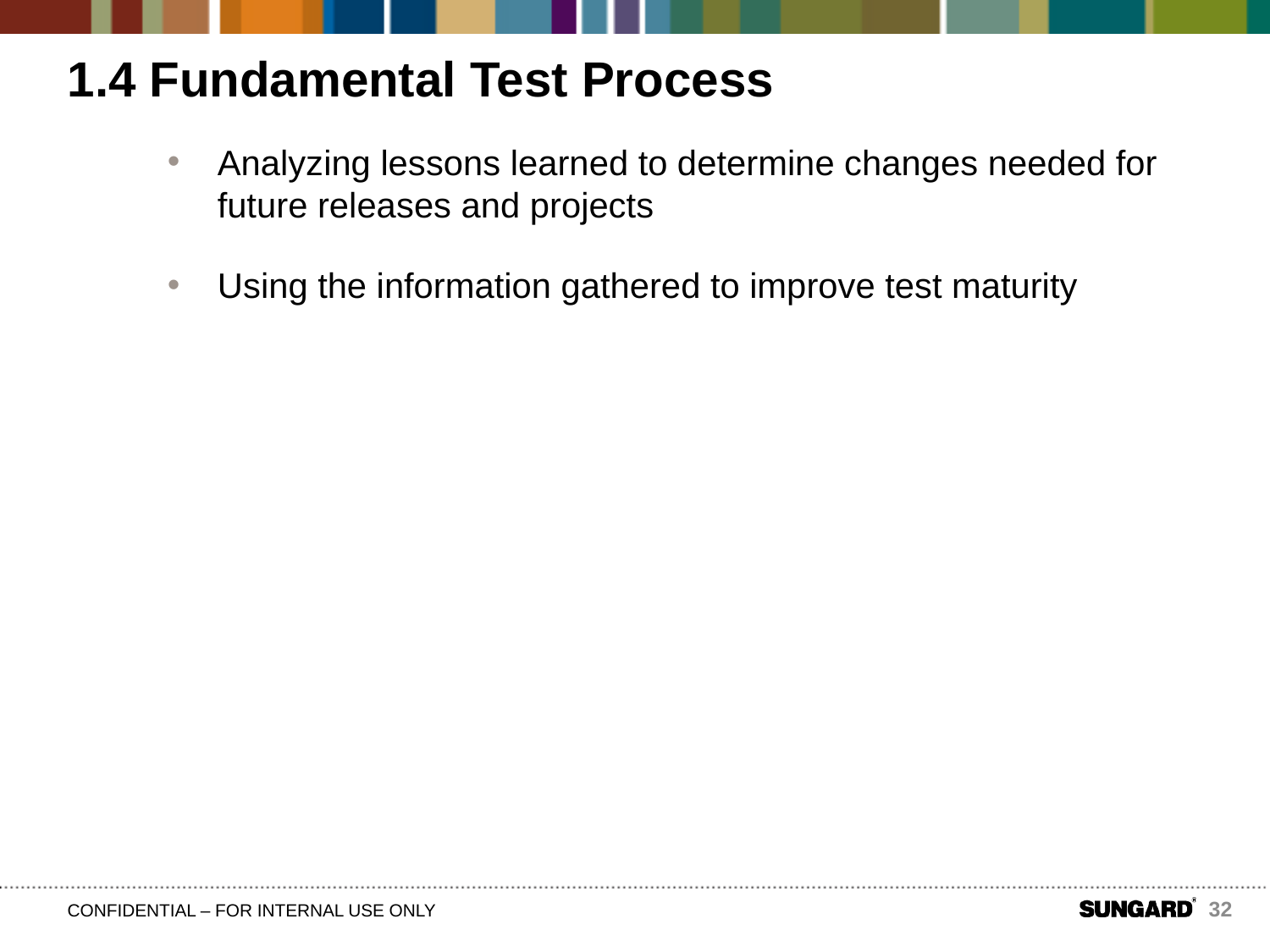

# 1.4 Fundamental Test Process
Analyzing lessons learned to determine changes needed for future releases and projects
Using the information gathered to improve test maturity

32